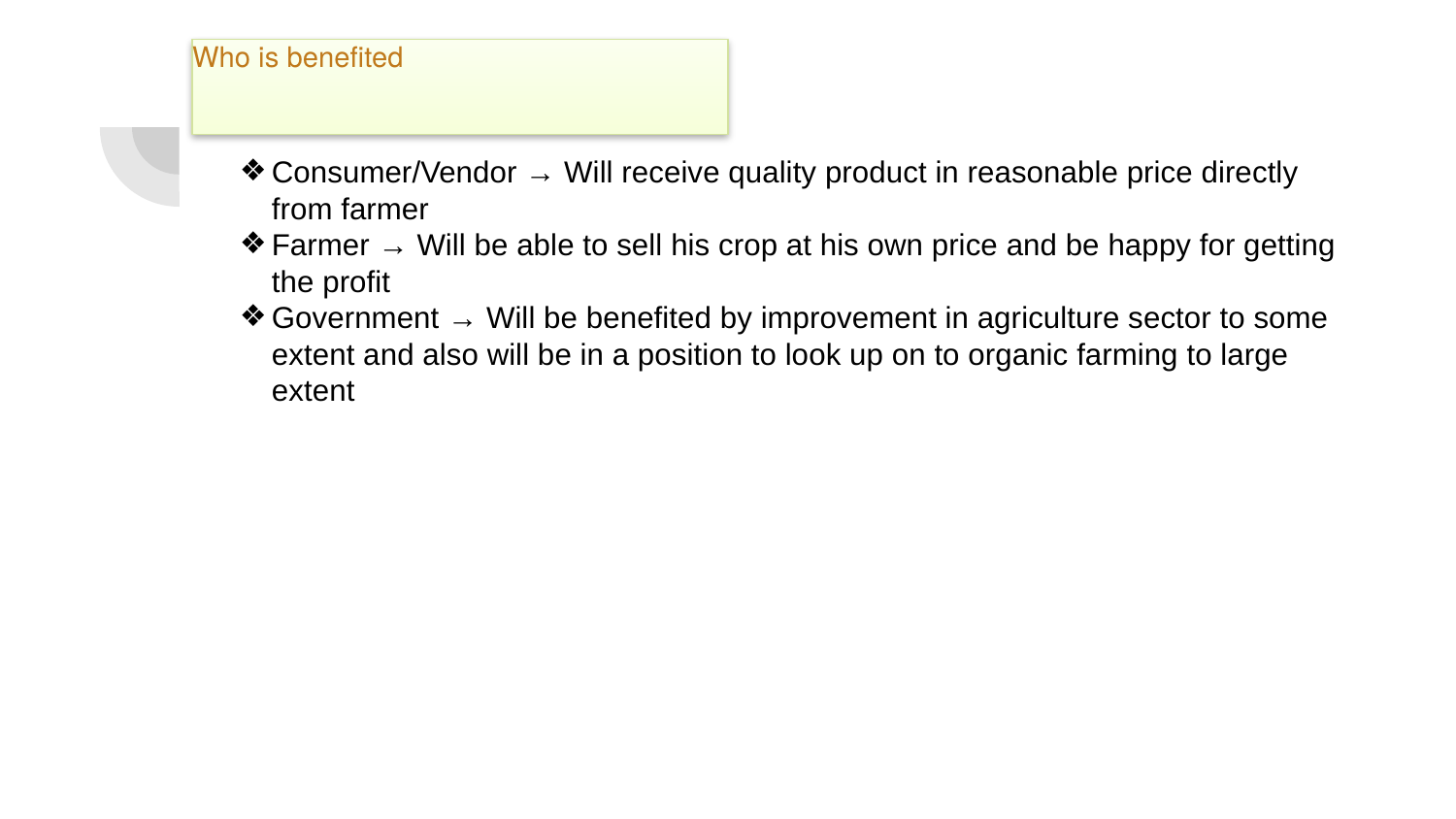

# Who is benefited
Consumer/Vendor → Will receive quality product in reasonable price directly from farmer
Farmer → Will be able to sell his crop at his own price and be happy for getting the profit
Government → Will be benefited by improvement in agriculture sector to some extent and also will be in a position to look up on to organic farming to large extent